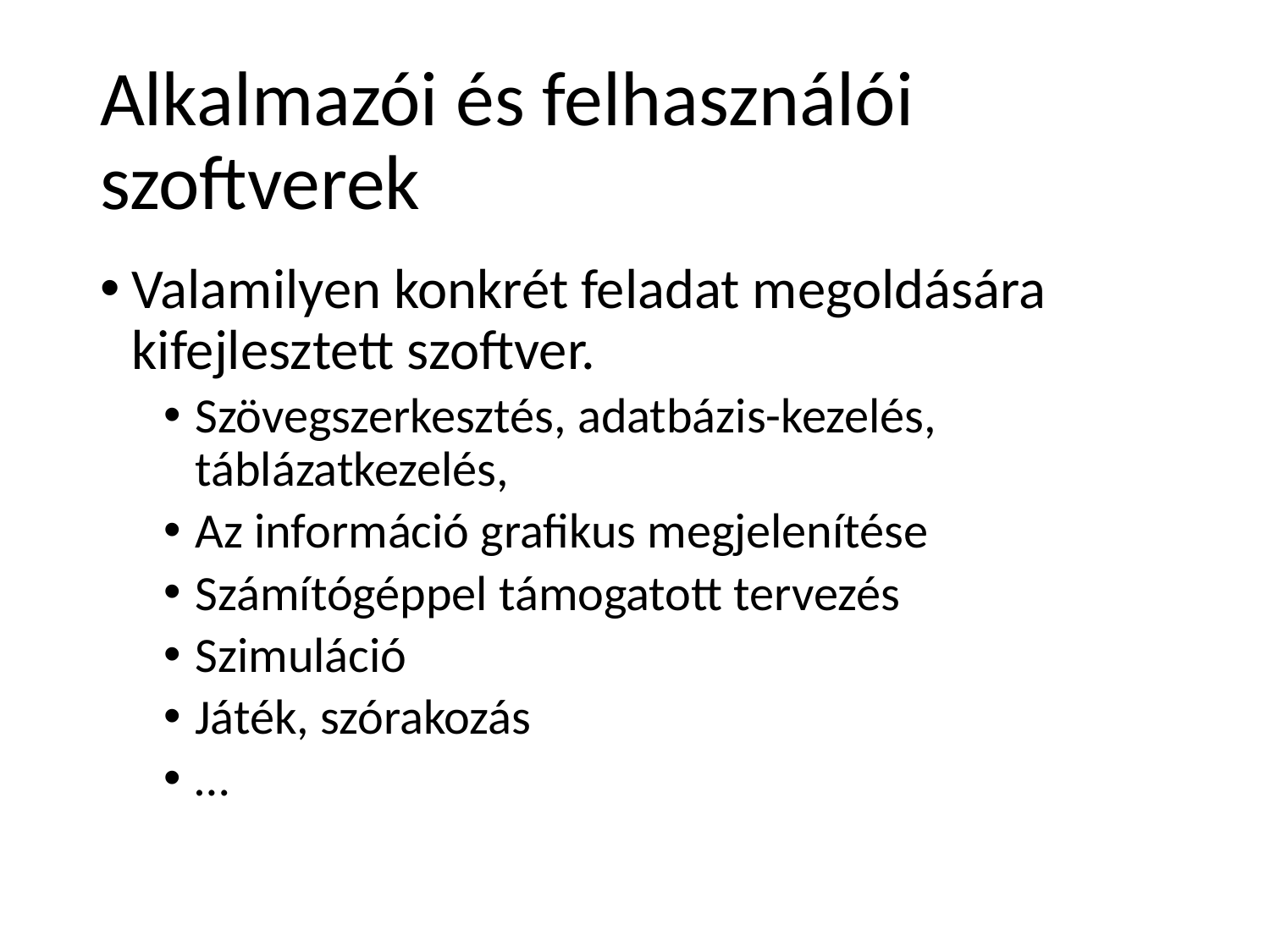

# Alkalmazói és felhasználói szoftverek
Valamilyen konkrét feladat megoldására kifejlesztett szoftver.
Szövegszerkesztés, adatbázis-kezelés, táblázatkezelés,
Az információ grafikus megjelenítése
Számítógéppel támogatott tervezés
Szimuláció
Játék, szórakozás
…